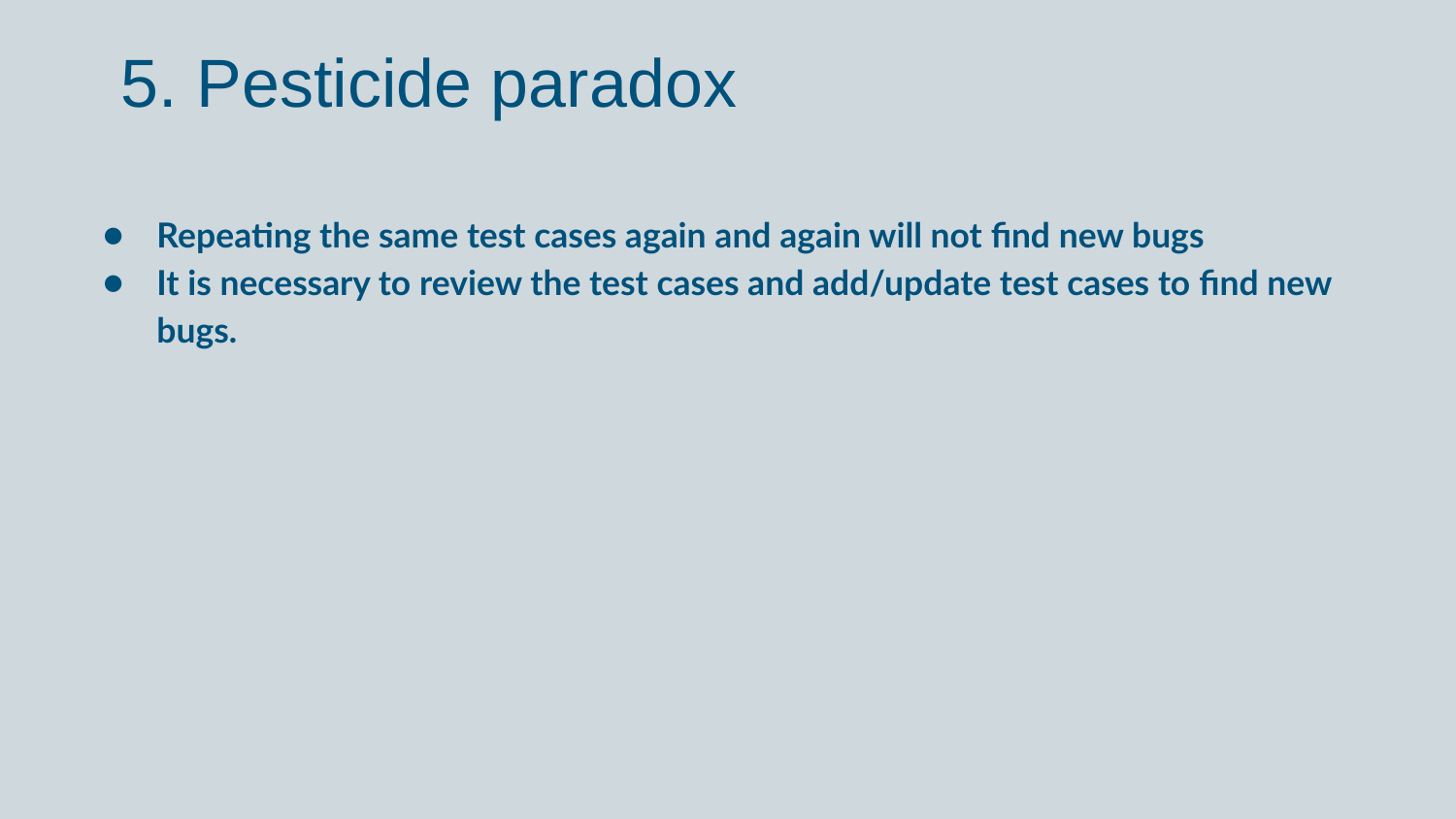

5. Pesticide paradox
Repeating the same test cases again and again will not find new bugs
It is necessary to review the test cases and add/update test cases to find new bugs.